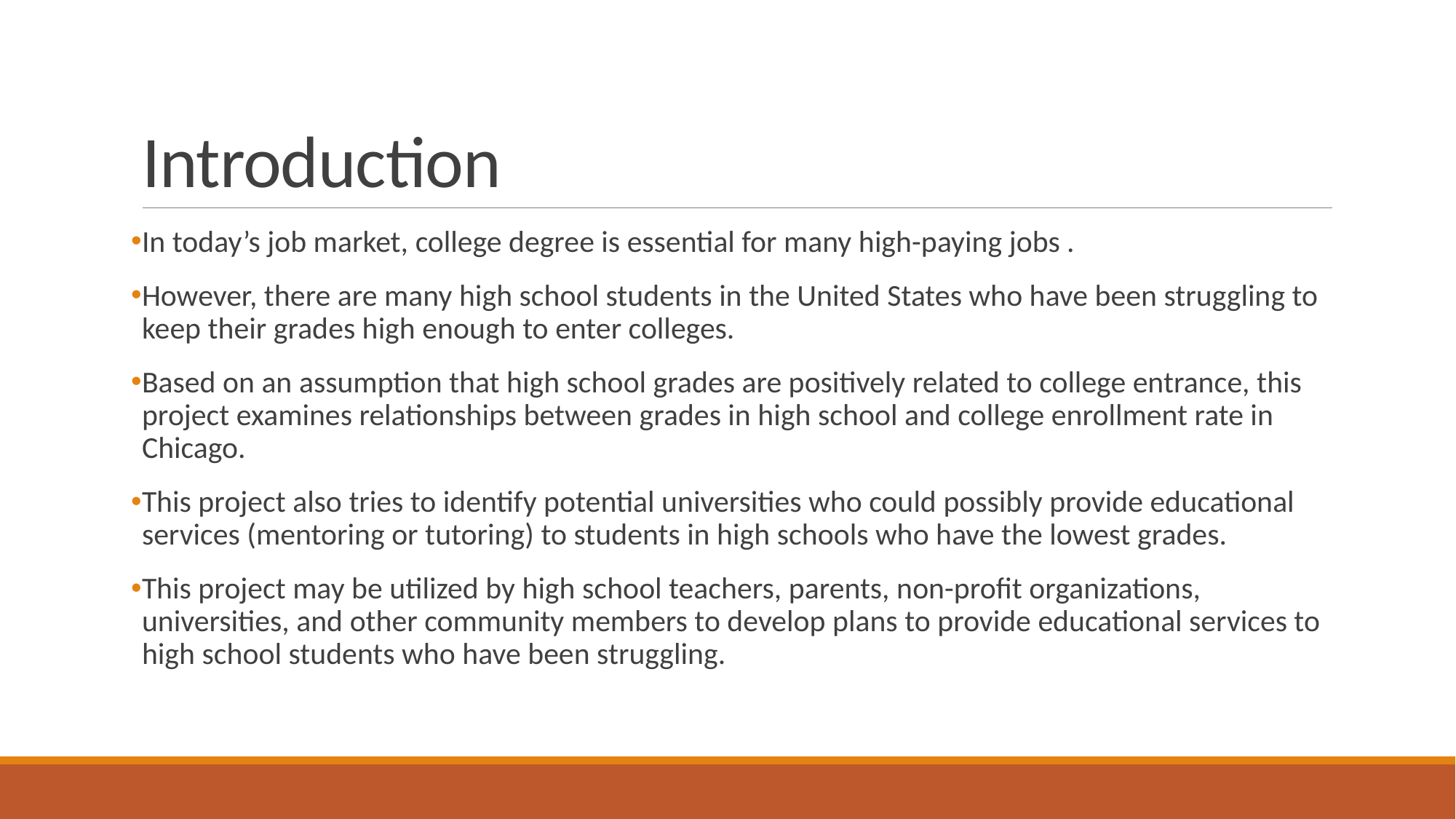

# Introduction
In today’s job market, college degree is essential for many high-paying jobs .
However, there are many high school students in the United States who have been struggling to keep their grades high enough to enter colleges.
Based on an assumption that high school grades are positively related to college entrance, this project examines relationships between grades in high school and college enrollment rate in Chicago.
This project also tries to identify potential universities who could possibly provide educational services (mentoring or tutoring) to students in high schools who have the lowest grades.
This project may be utilized by high school teachers, parents, non-profit organizations, universities, and other community members to develop plans to provide educational services to high school students who have been struggling.